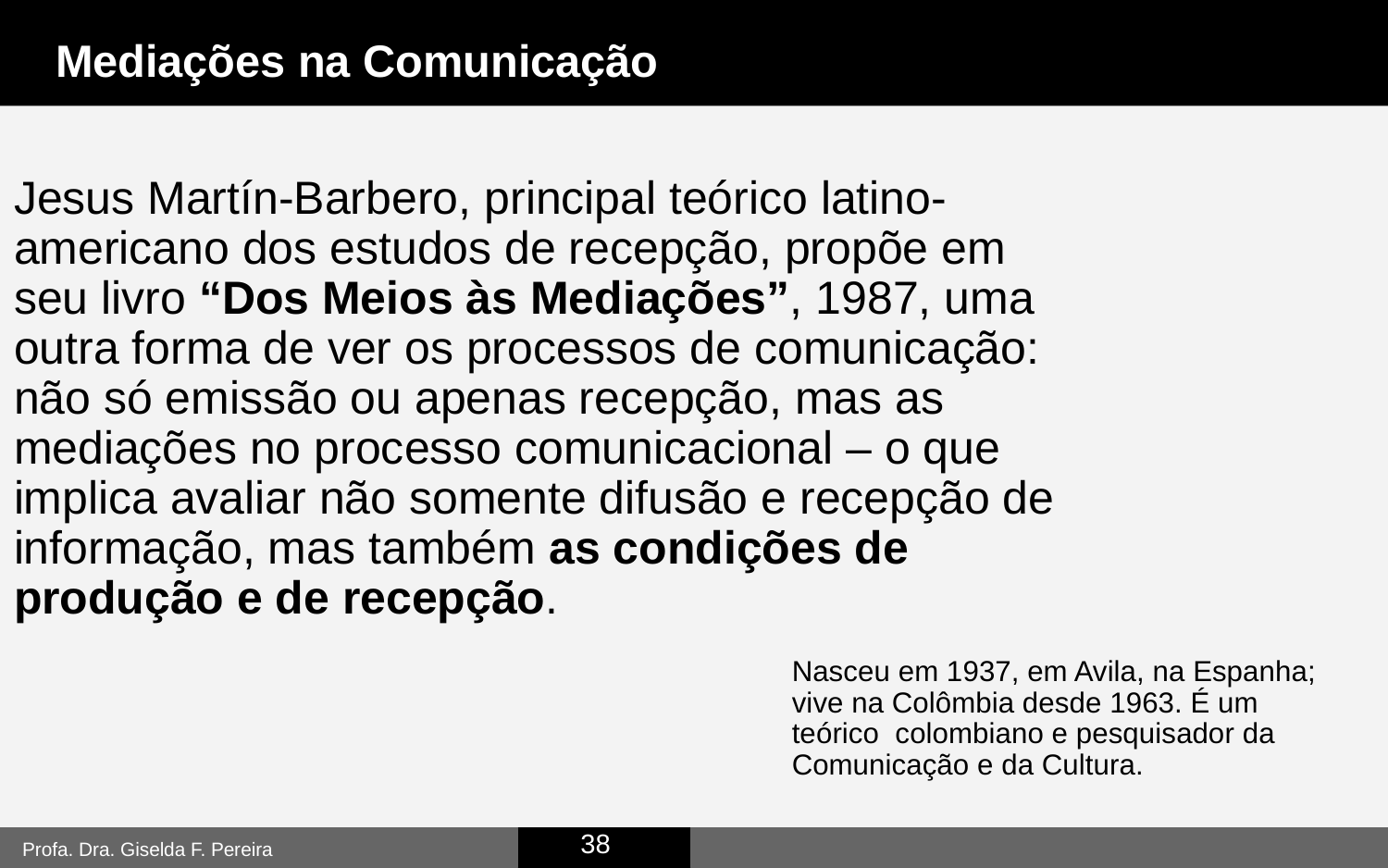

Mediações na Comunicação
Jesus Martín-Barbero, principal teórico latino-americano dos estudos de recepção, propõe em seu livro “Dos Meios às Mediações”, 1987, uma outra forma de ver os processos de comunicação: não só emissão ou apenas recepção, mas as mediações no processo comunicacional – o que implica avaliar não somente difusão e recepção de informação, mas também as condições de produção e de recepção.
Nasceu em 1937, em Avila, na Espanha; vive na Colômbia desde 1963. É um teórico  colombiano e pesquisador da Comunicação e da Cultura.
38